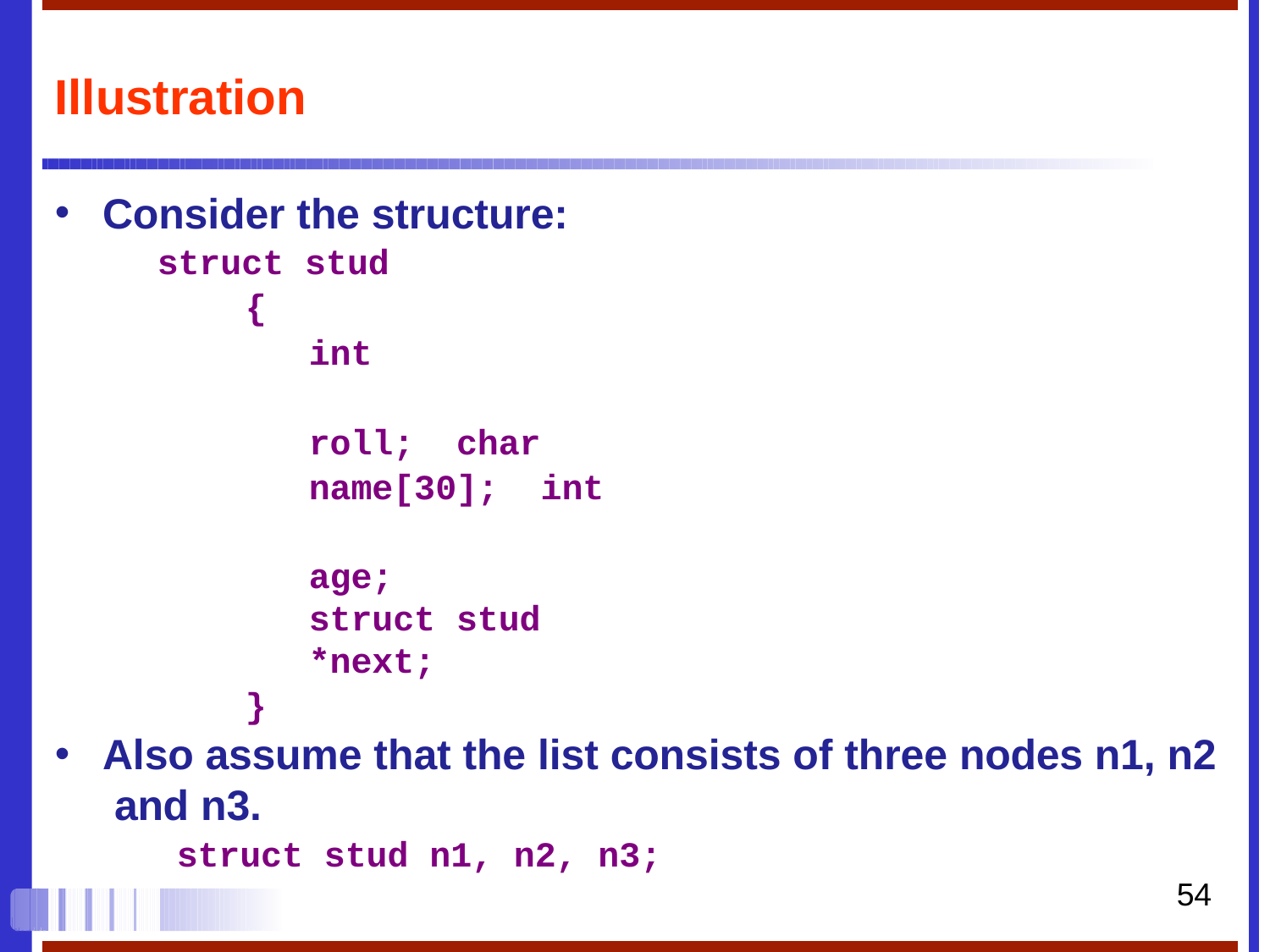

# Illustration

Consider the structure:
struct stud
{
int	roll;  char name[30];  int	age;
struct stud *next;
}
Also assume that the list consists of three nodes n1, n2  and n3.
struct stud n1, n2, n3;
54